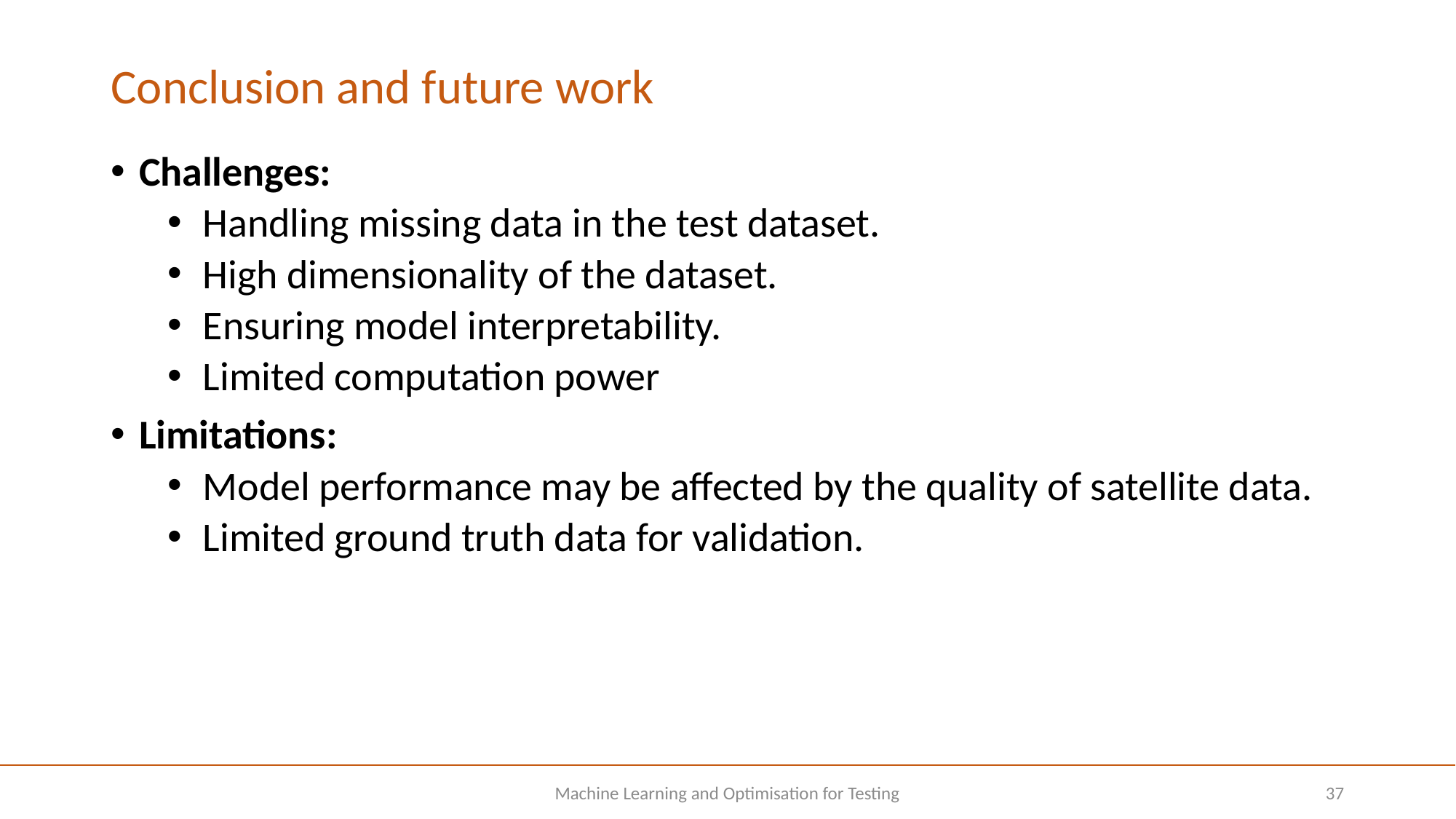

# Conclusion and future work
Challenges:
Handling missing data in the test dataset.
High dimensionality of the dataset.
Ensuring model interpretability.
Limited computation power
Limitations:
Model performance may be affected by the quality of satellite data.
Limited ground truth data for validation.

Machine Learning and Optimisation for Testing
37